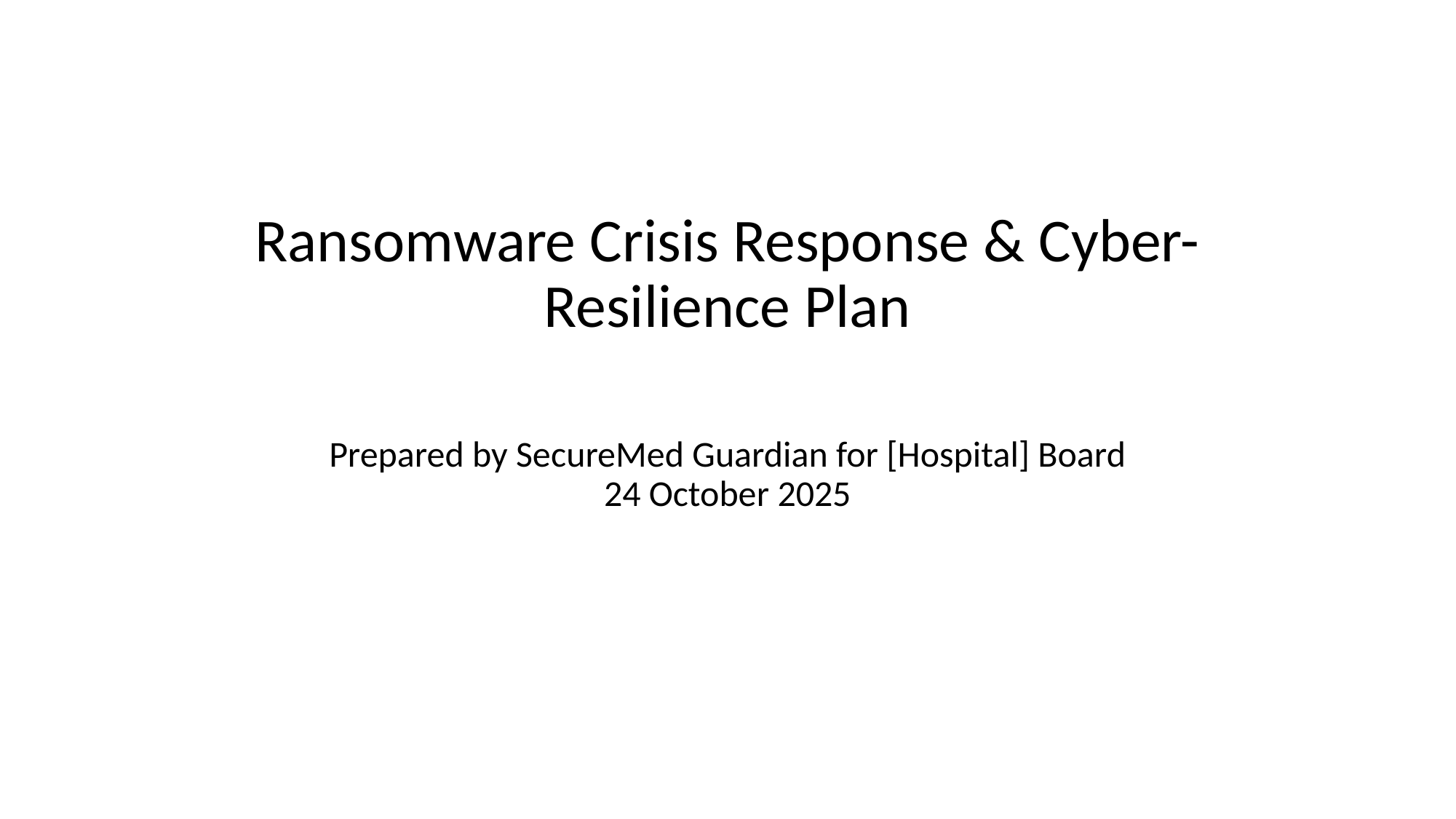

# Ransomware Crisis Response & Cyber-Resilience Plan
Prepared by SecureMed Guardian for [Hospital] Board
24 October 2025